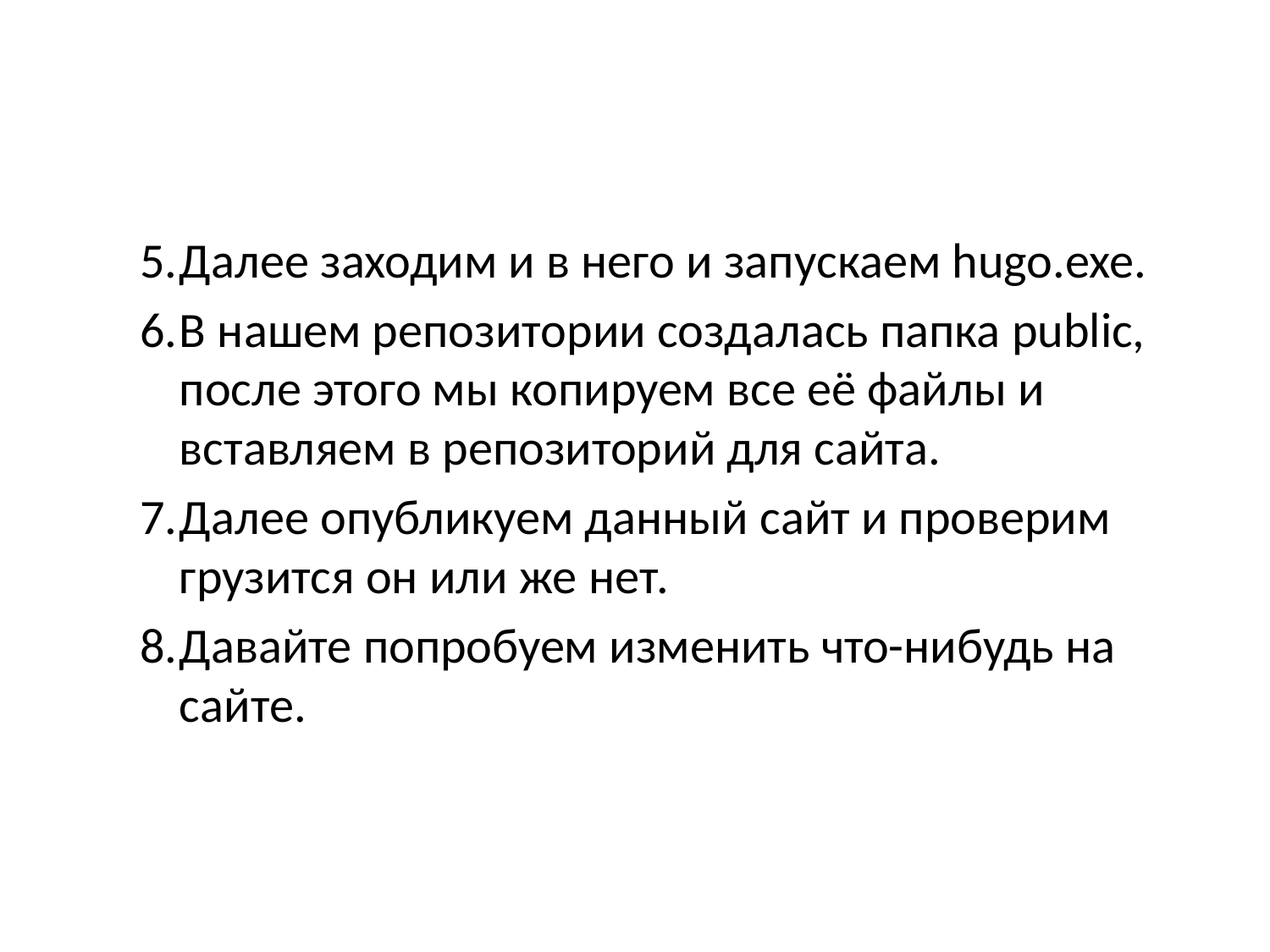

Далее заходим и в него и запускаем hugo.exe.
В нашем репозитории создалась папка public, после этого мы копируем все её файлы и вставляем в репозиторий для сайта.
Далее опубликуем данный сайт и проверим грузится он или же нет.
Давайте попробуем изменить что-нибудь на сайте.